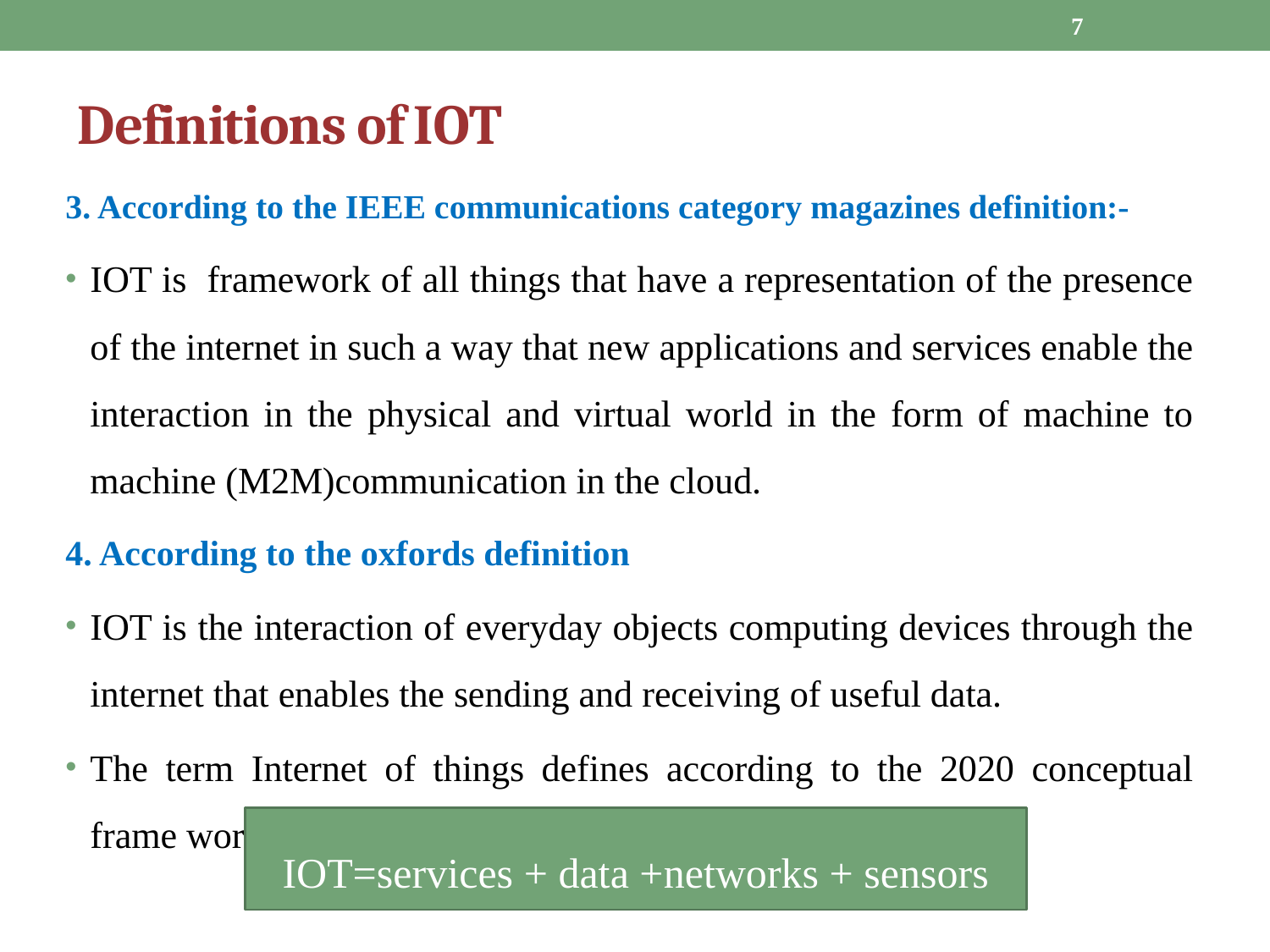

7
# Definitions of IOT
3. According to the IEEE communications category magazines definition:-
IOT is  framework of all things that have a representation of the presence of the internet in such a way that new applications and services enable the interaction in the physical and virtual world in the form of machine to machine (M2M)communication in the cloud.
4. According to the oxfords definition
IOT is the interaction of everyday objects computing devices through the internet that enables the sending and receiving of useful data.
The term Internet of things defines according to the 2020 conceptual frame work is expressed through simple formula such as:-

IOT=services + data +networks + sensors